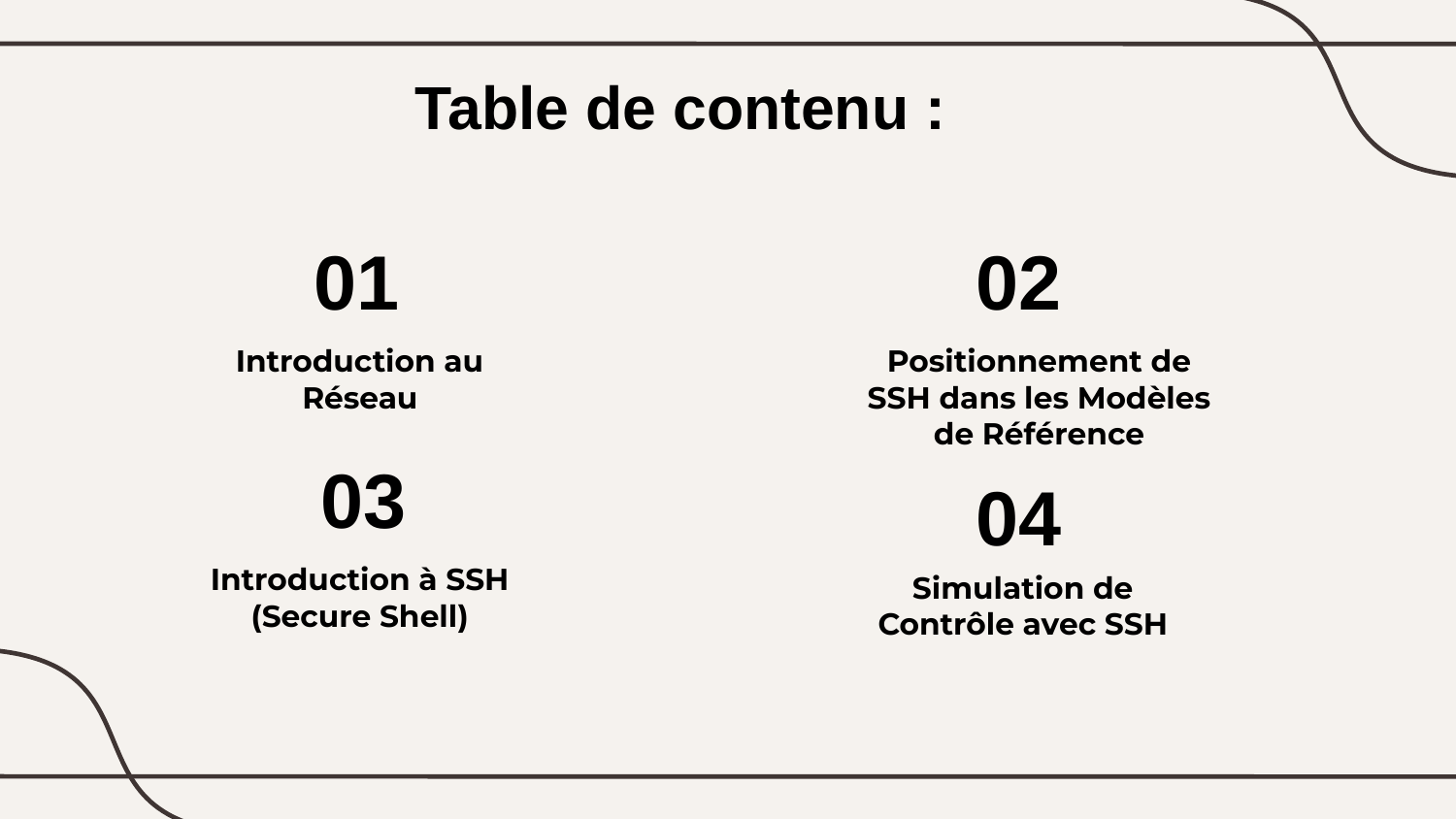

Table de contenu :
01
02
# Introduction au Réseau
Positionnement de SSH dans les Modèles de Référence
03
04
Introduction à SSH (Secure Shell)
Simulation de Contrôle avec SSH